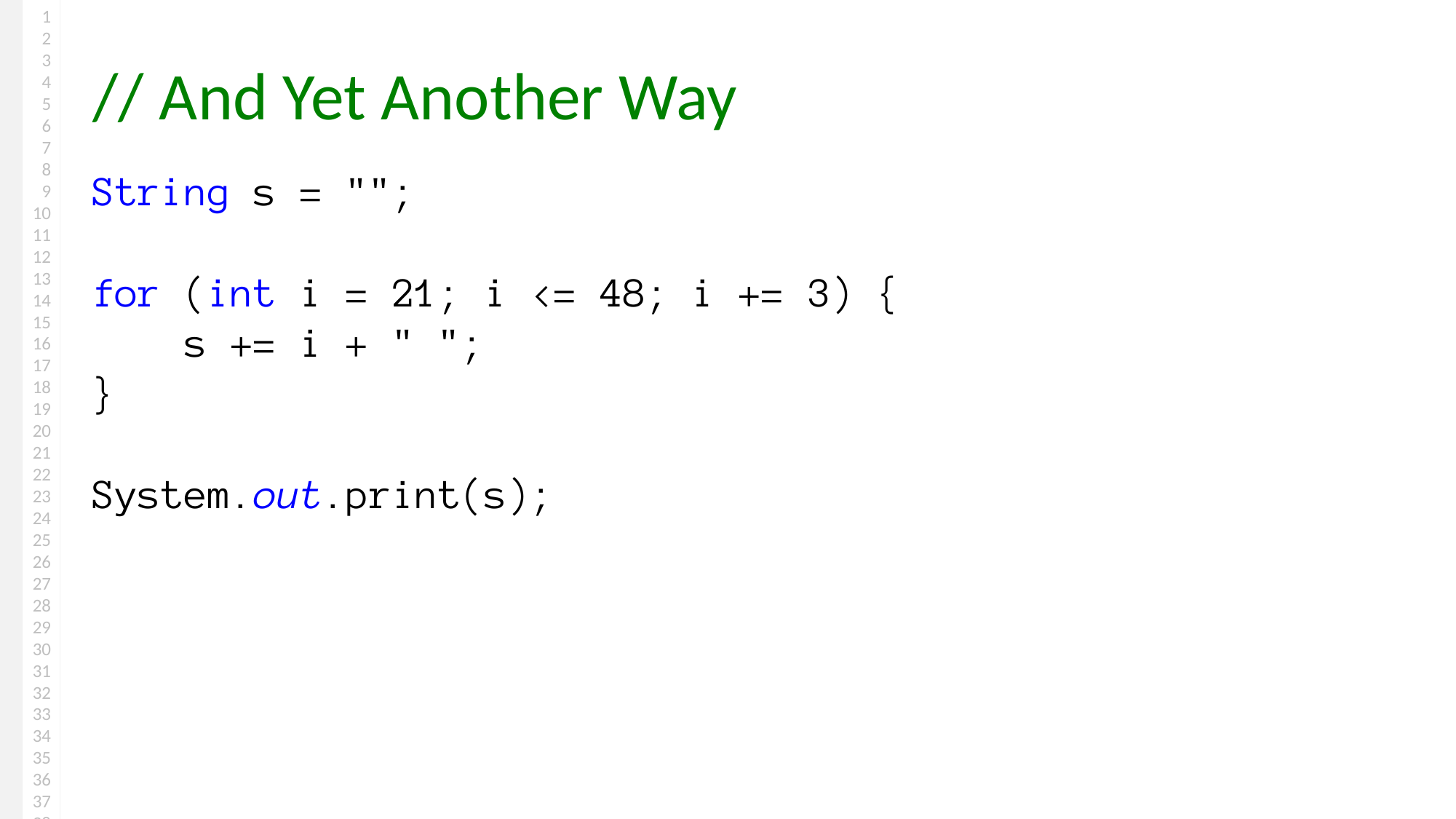

# // And Yet Another Way
String s = "";

for (int i = 21; i <= 48; i += 3) {
    s += i + " ";
}

System.out.print(s);